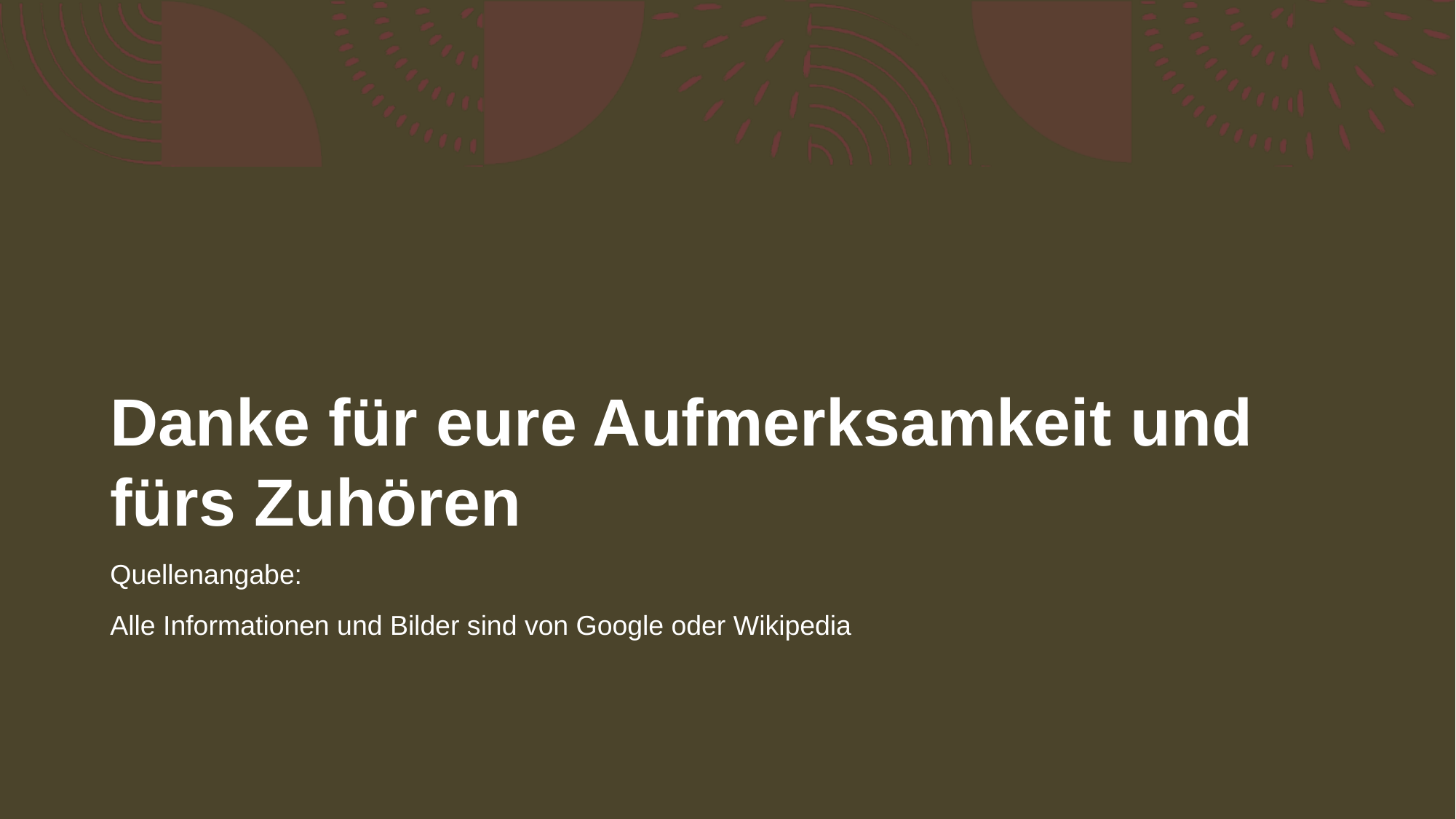

# Danke für eure Aufmerksamkeit und fürs Zuhören
Quellenangabe:
Alle Informationen und Bilder sind von Google oder Wikipedia